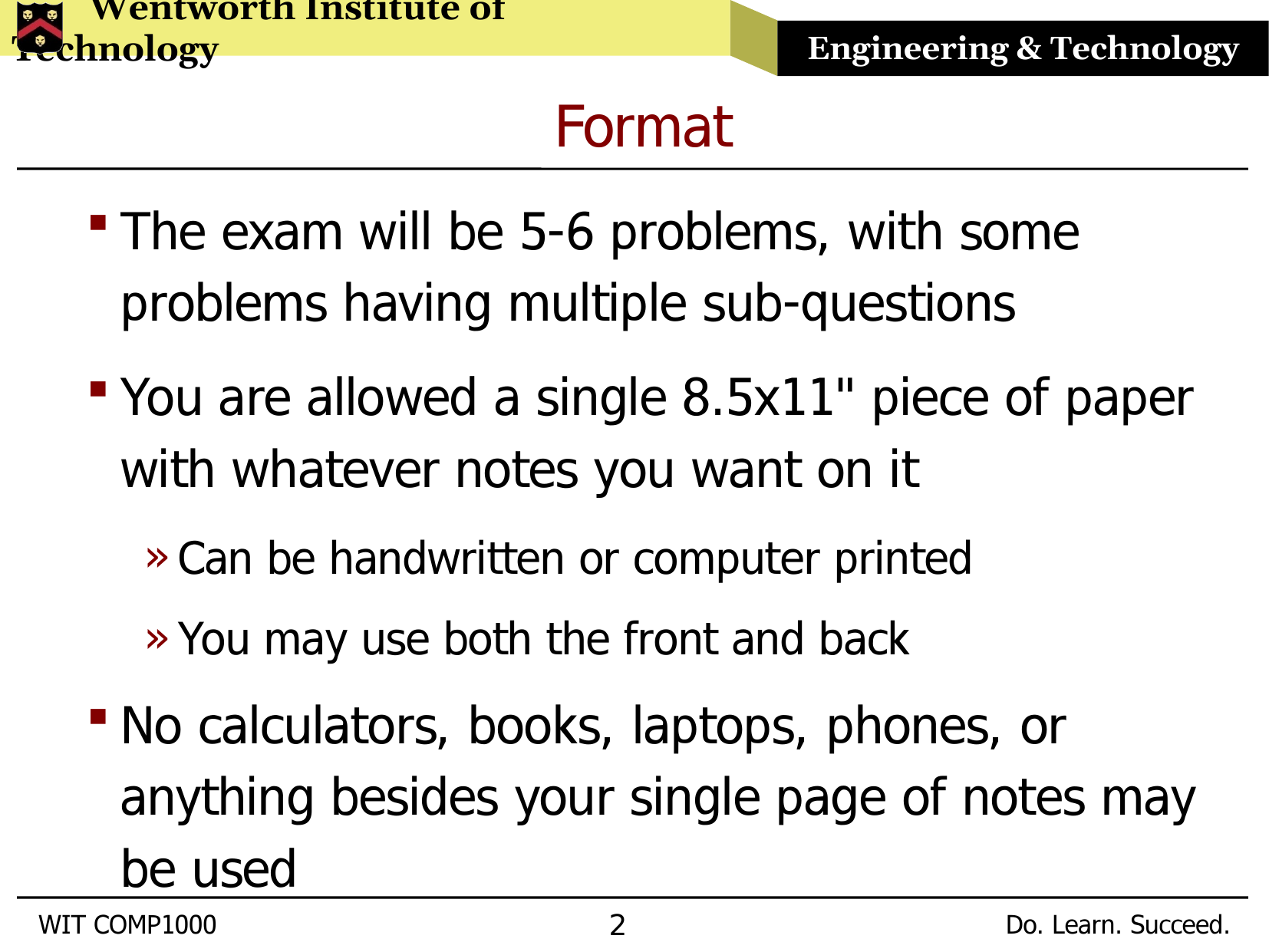

# Format
The exam will be 5-6 problems, with some problems having multiple sub-questions
You are allowed a single 8.5x11" piece of paper with whatever notes you want on it
Can be handwritten or computer printed
You may use both the front and back
No calculators, books, laptops, phones, or anything besides your single page of notes may be used